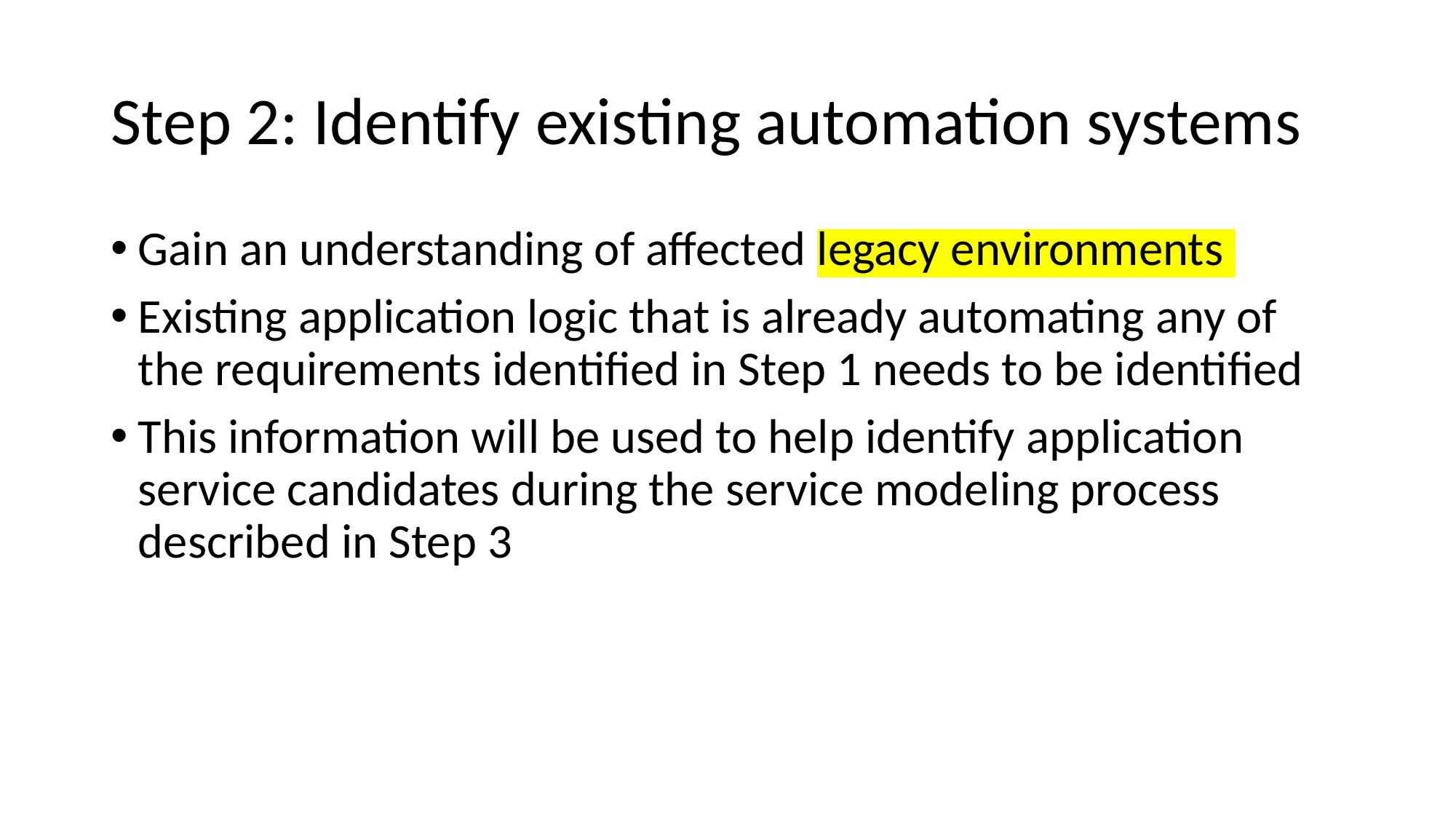

# Step 2: Identify existing automation systems
Gain an understanding of affected legacy environments
Existing application logic that is already automating any of the requirements identified in Step 1 needs to be identified
This information will be used to help identify application service candidates during the service modeling process described in Step 3